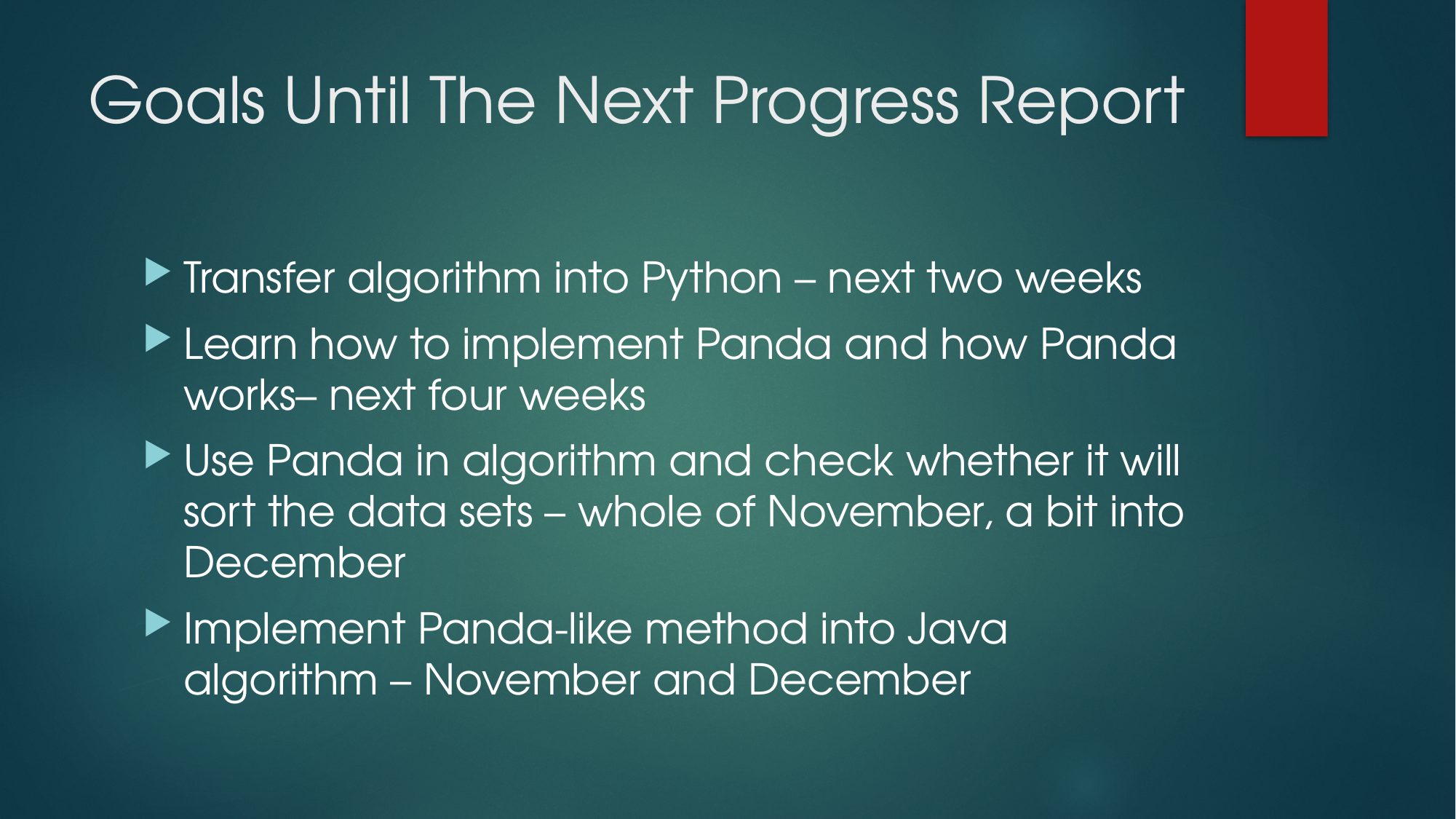

# Goals Until The Next Progress Report
Transfer algorithm into Python – next two weeks
Learn how to implement Panda and how Panda works– next four weeks
Use Panda in algorithm and check whether it will sort the data sets – whole of November, a bit into December
Implement Panda-like method into Java algorithm – November and December